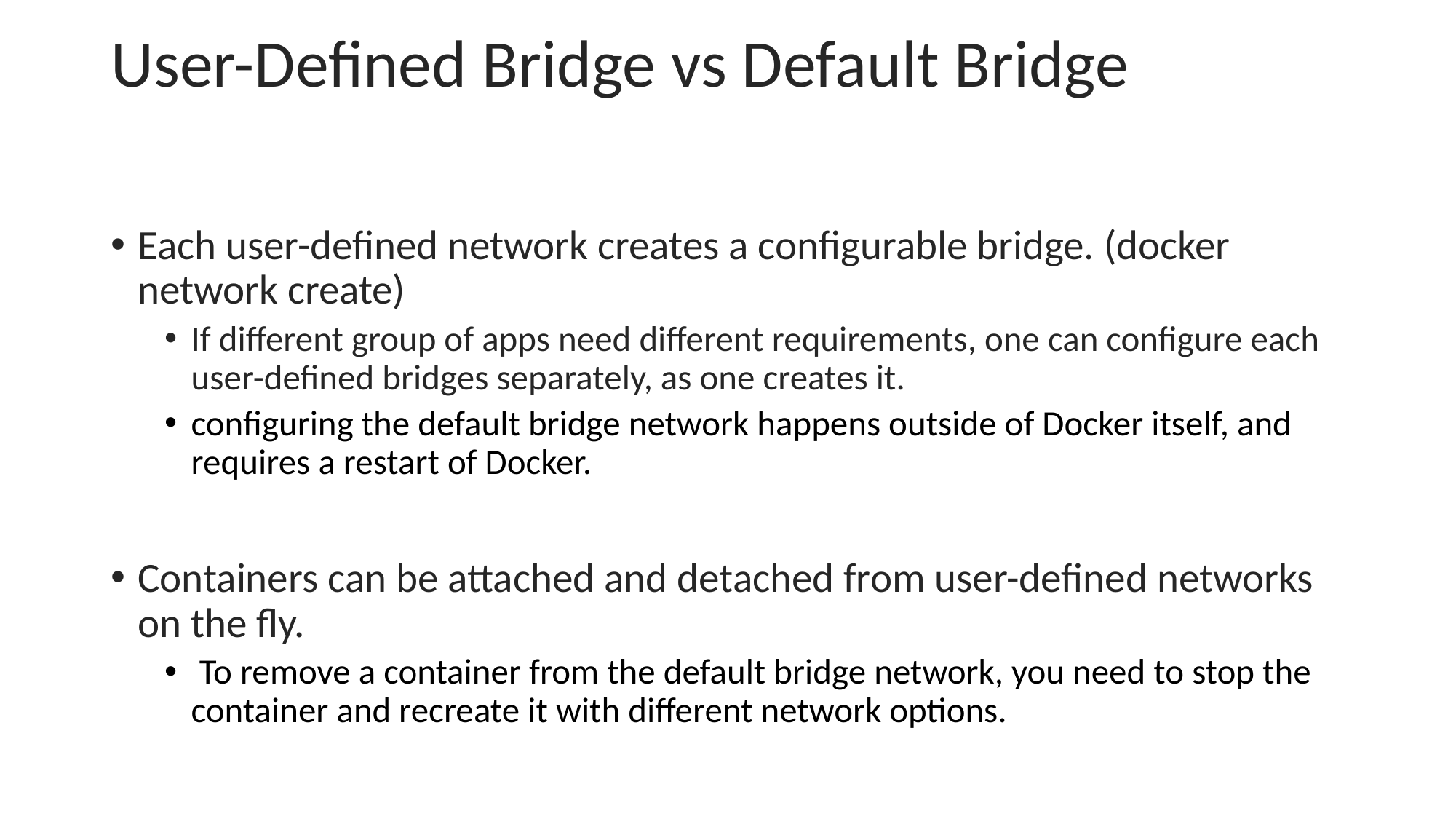

# User-Defined Bridge vs Default Bridge
Each user-defined network creates a configurable bridge. (docker network create)
If different group of apps need different requirements, one can configure each user-defined bridges separately, as one creates it.
configuring the default bridge network happens outside of Docker itself, and requires a restart of Docker.

Containers can be attached and detached from user-defined networks on the fly.
 To remove a container from the default bridge network, you need to stop the container and recreate it with different network options.